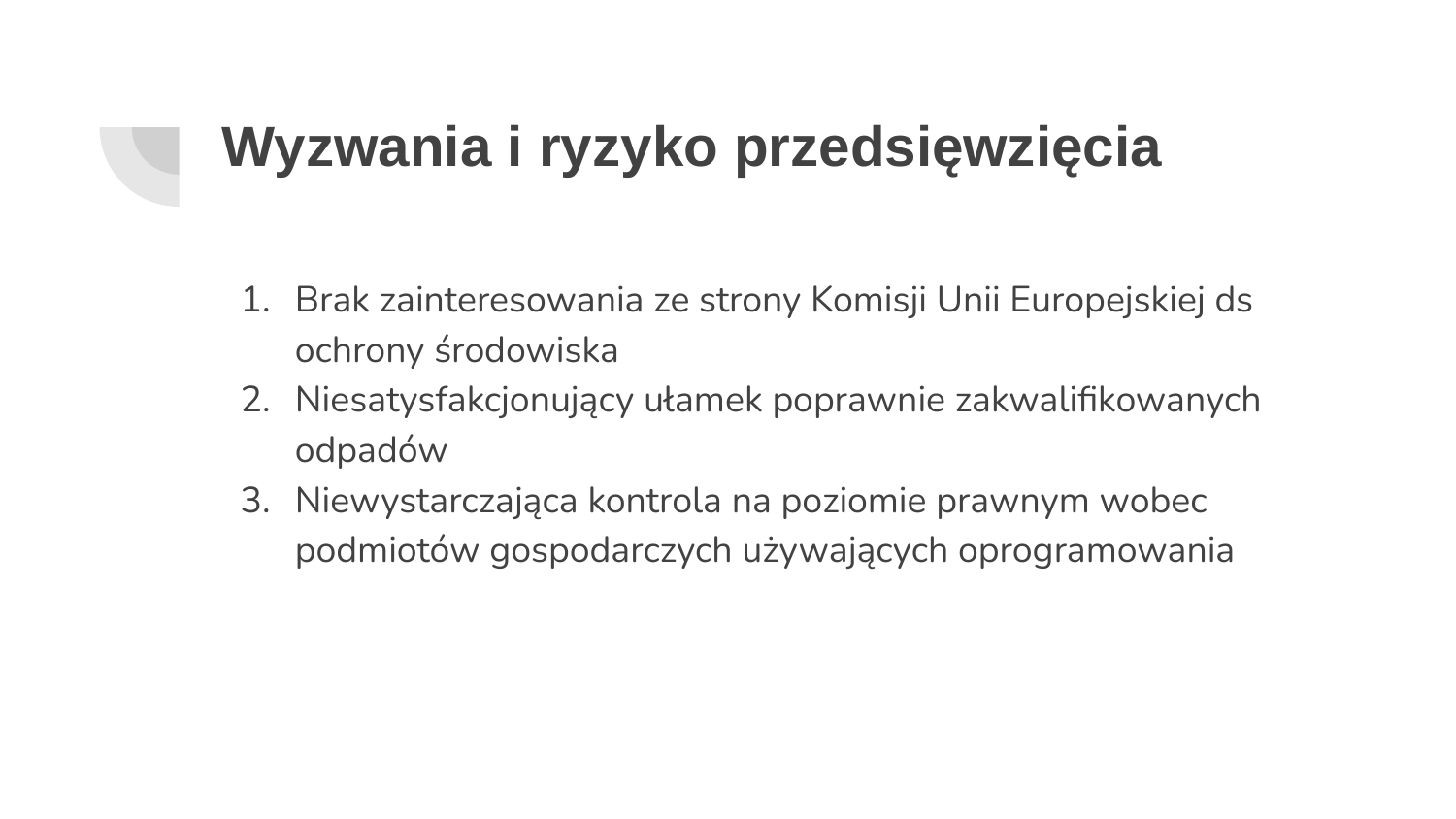

# Wyzwania i ryzyko przedsięwzięcia
Brak zainteresowania ze strony Komisji Unii Europejskiej ds ochrony środowiska
Niesatysfakcjonujący ułamek poprawnie zakwalifikowanych odpadów
Niewystarczająca kontrola na poziomie prawnym wobec podmiotów gospodarczych używających oprogramowania